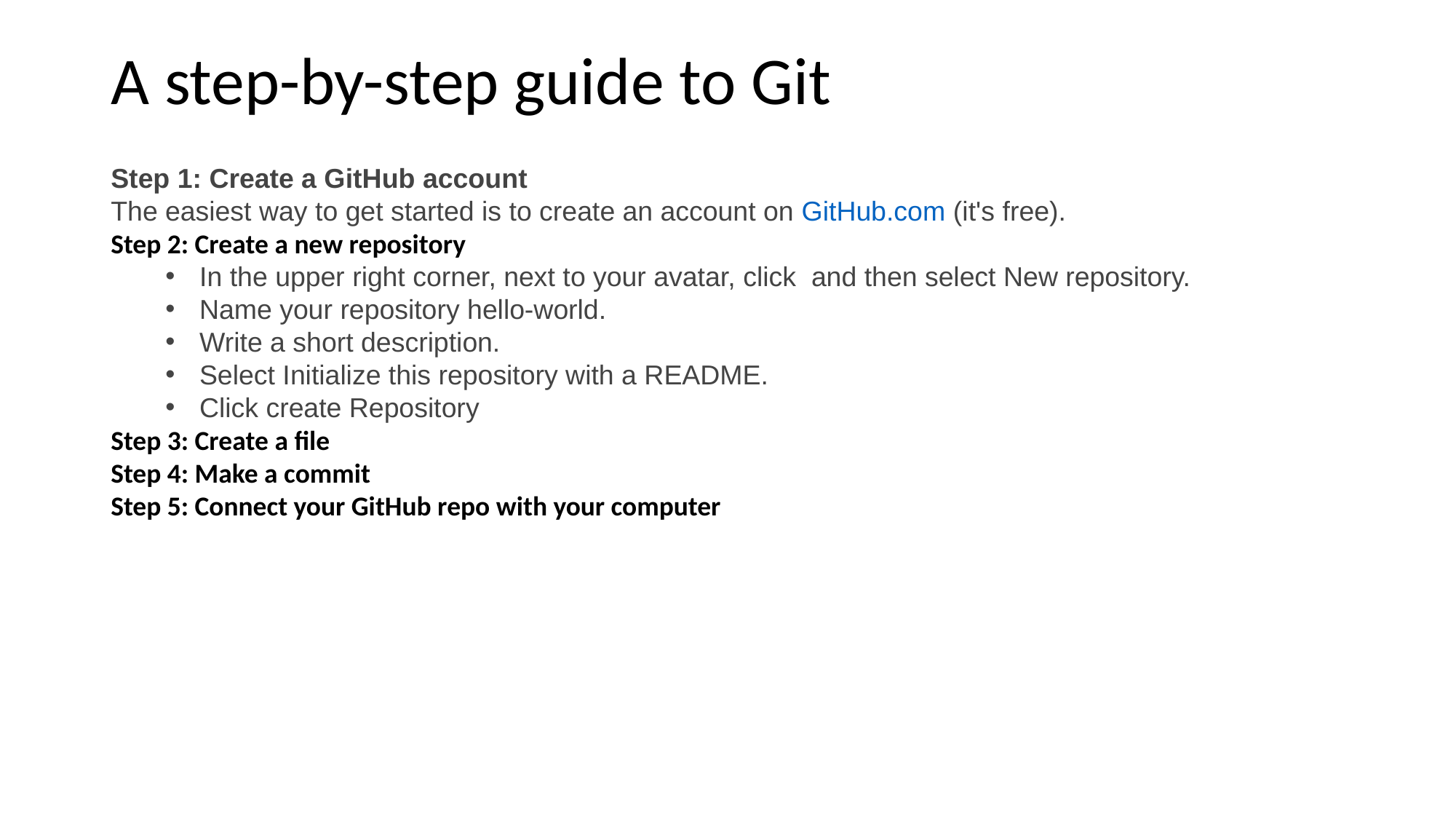

# A step-by-step guide to Git
Step 1: Create a GitHub account
The easiest way to get started is to create an account on GitHub.com (it's free).
Step 2: Create a new repository
In the upper right corner, next to your avatar, click  and then select New repository.
Name your repository hello-world.
Write a short description.
Select Initialize this repository with a README.
Click create Repository
Step 3: Create a file
Step 4: Make a commit
Step 5: Connect your GitHub repo with your computer